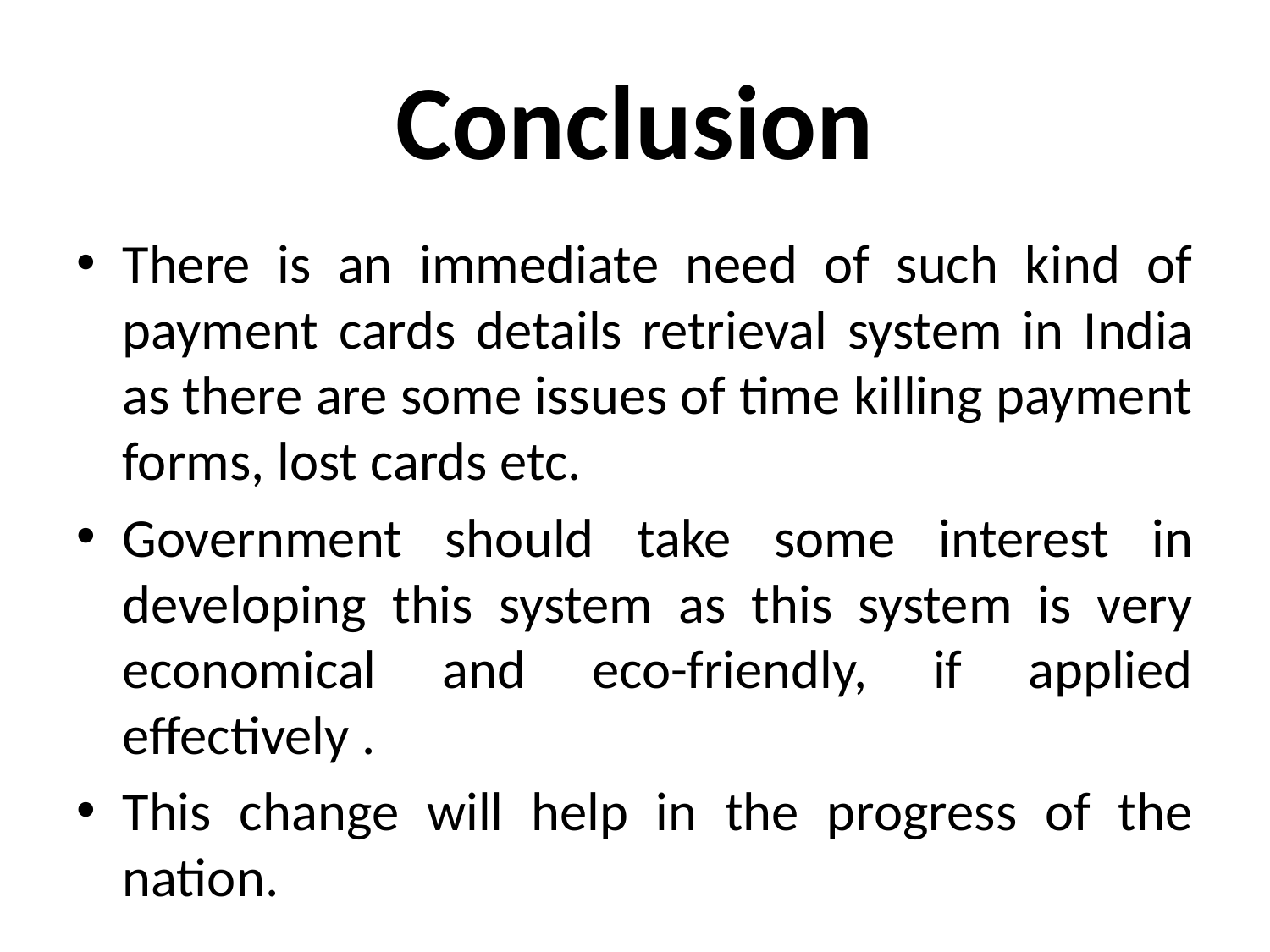

# Conclusion
There is an immediate need of such kind of payment cards details retrieval system in India as there are some issues of time killing payment forms, lost cards etc.
Government should take some interest in developing this system as this system is very economical and eco-friendly, if applied effectively .
This change will help in the progress of the nation.